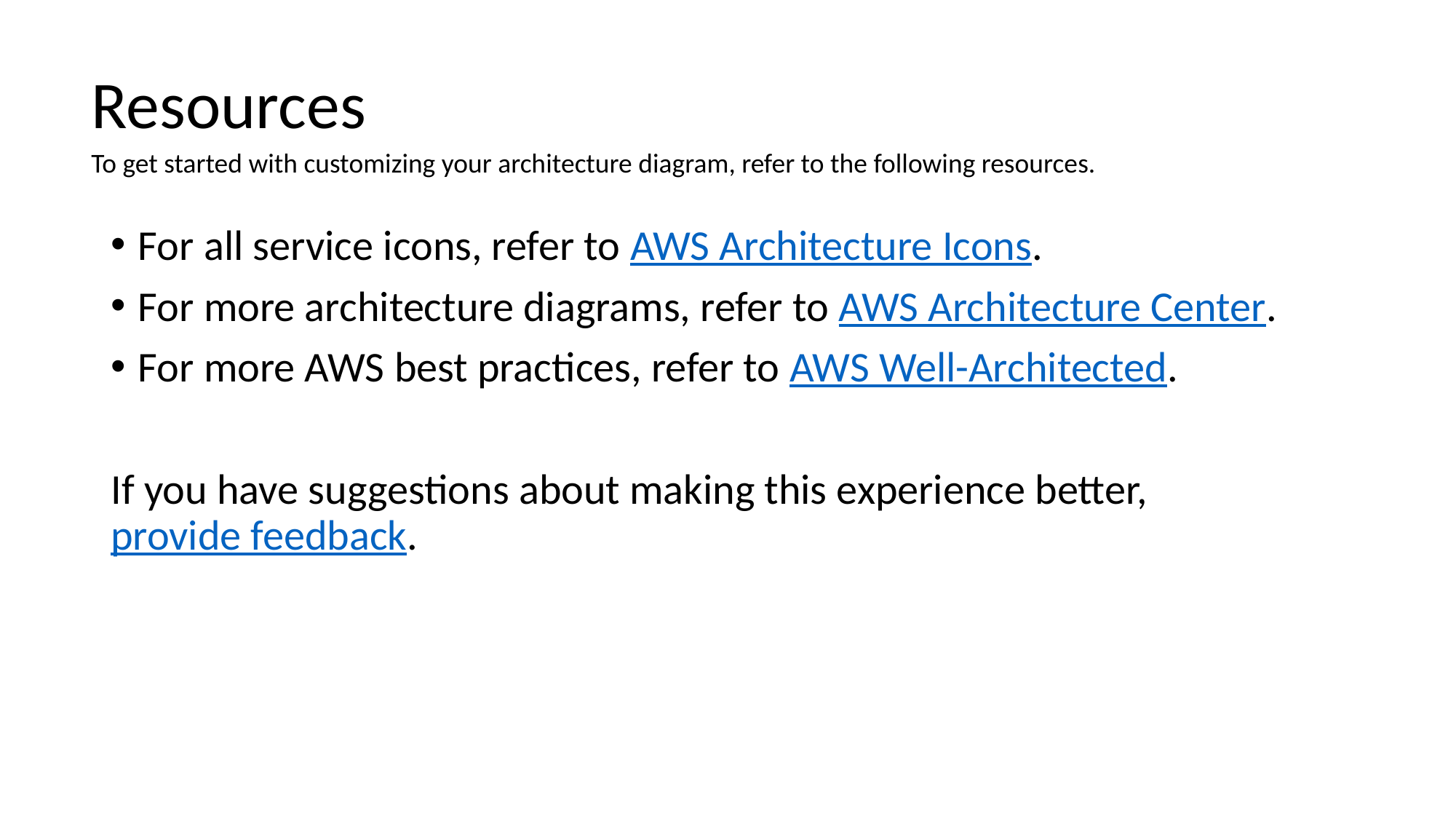

# Resources
To get started with customizing your architecture diagram, refer to the following resources.
For all service icons, refer to AWS Architecture Icons.
For more architecture diagrams, refer to AWS Architecture Center.
For more AWS best practices, refer to AWS Well-Architected.

If you have suggestions about making this experience better, provide feedback.